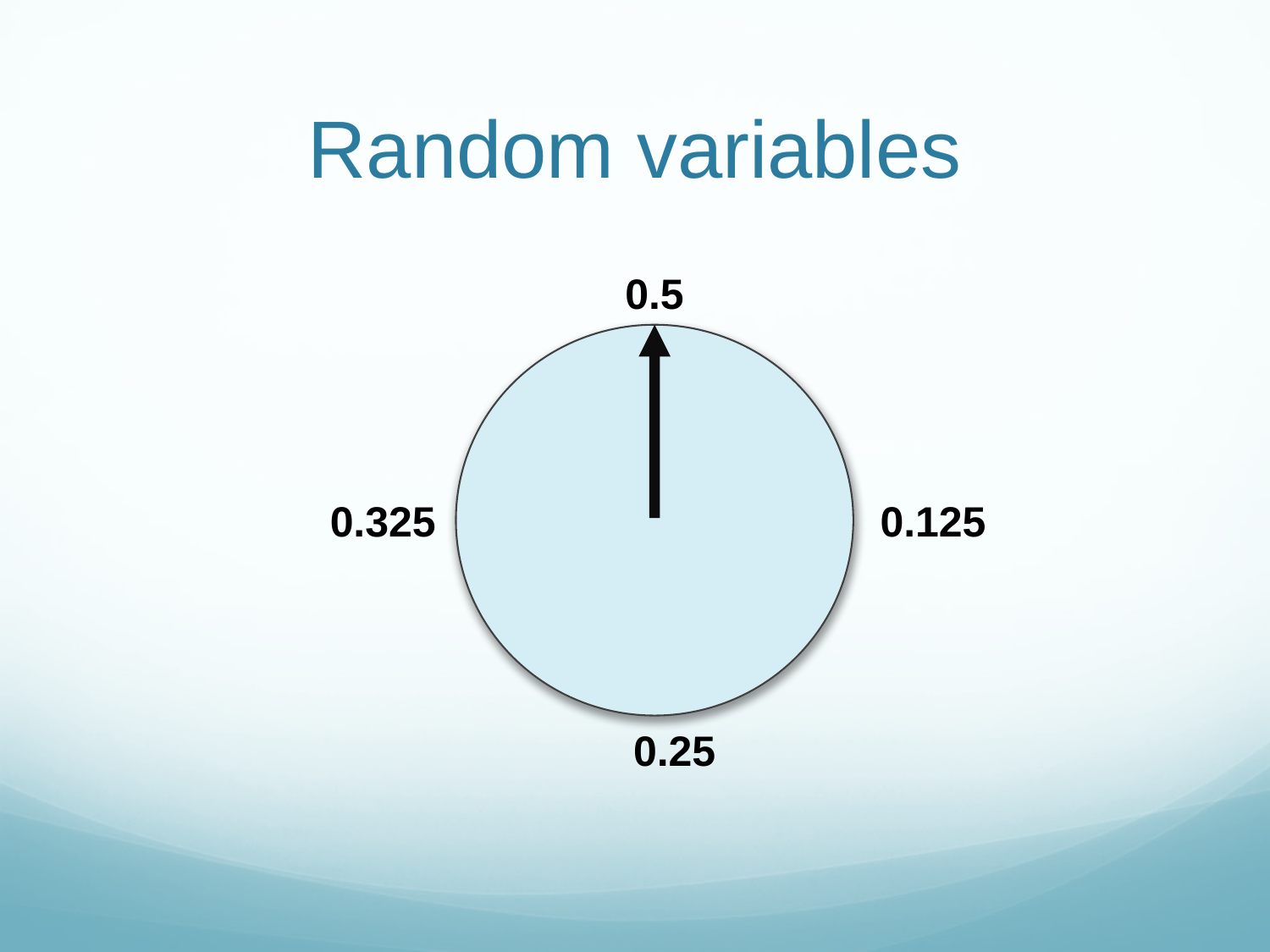

# Random variables
0.5

0.325
0.125
0.25